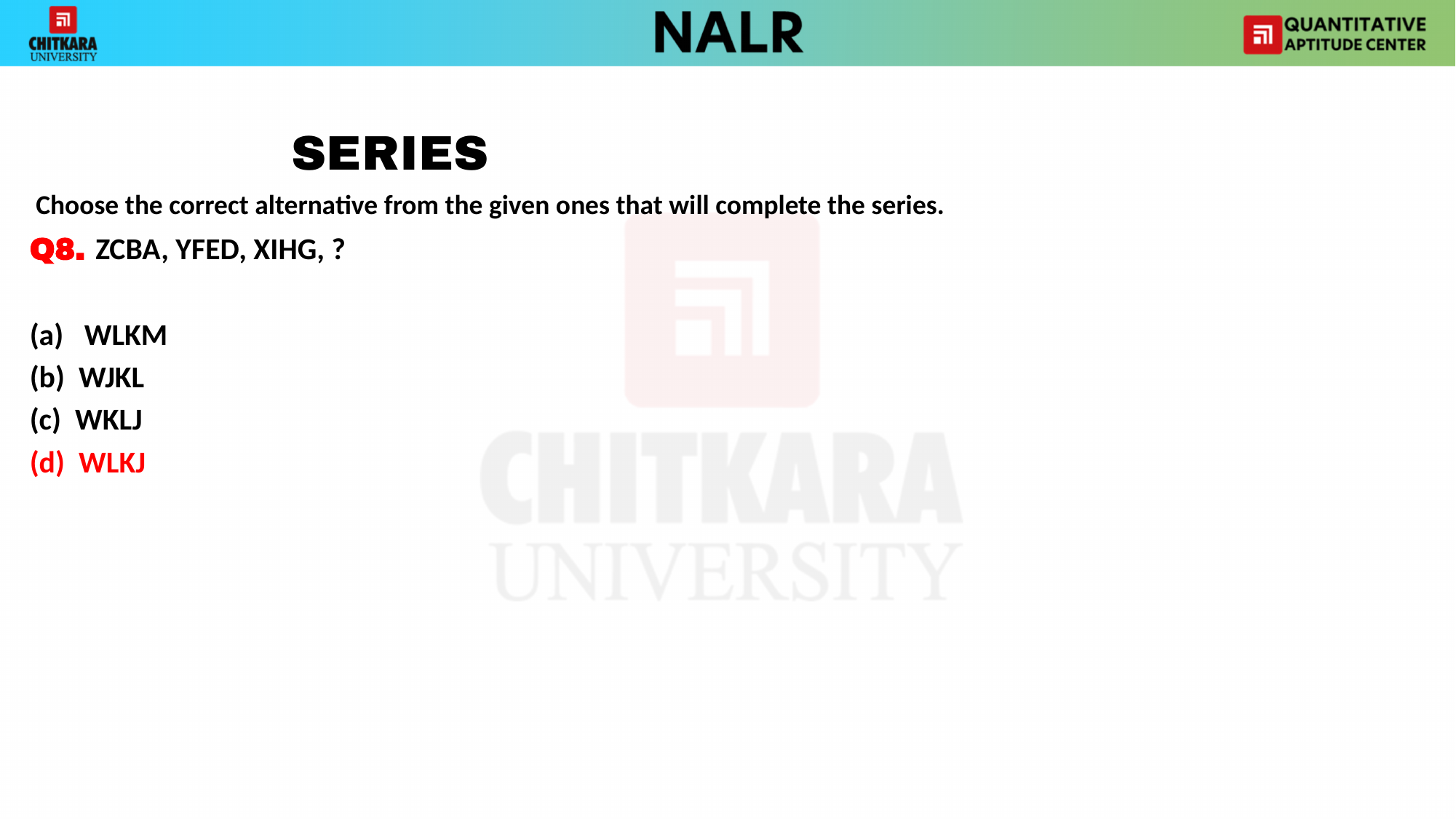

SERIES
 Choose the correct alternative from the given ones that will complete the series.
Q8. ZCBA, YFED, XIHG, ?

WLKM
(b)  WJKL
(c)  WKLJ
(d)  WLKJ